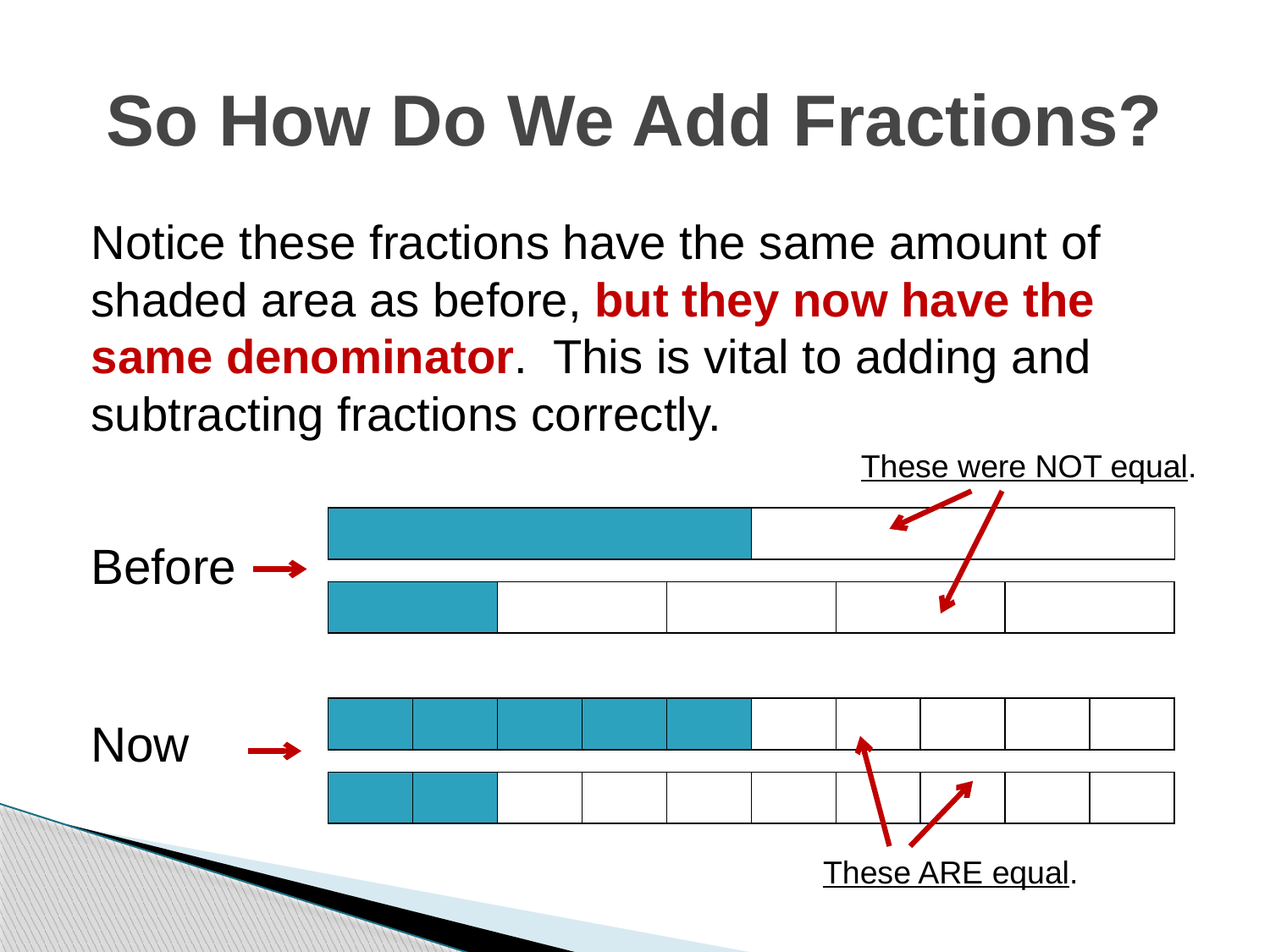

# So How Do We Add Fractions?
Notice these fractions have the same amount of shaded area as before, but they now have the same denominator.  This is vital to adding and subtracting fractions correctly.

These were NOT equal.
|  |  |
| --- | --- |
Before

Now
|  |  |  |  |  |
| --- | --- | --- | --- | --- |
|  |  |  |  |  |  |  |  |  |  |
| --- | --- | --- | --- | --- | --- | --- | --- | --- | --- |
|  |  |  |  |  |  |  |  |  |  |
| --- | --- | --- | --- | --- | --- | --- | --- | --- | --- |
These ARE equal.